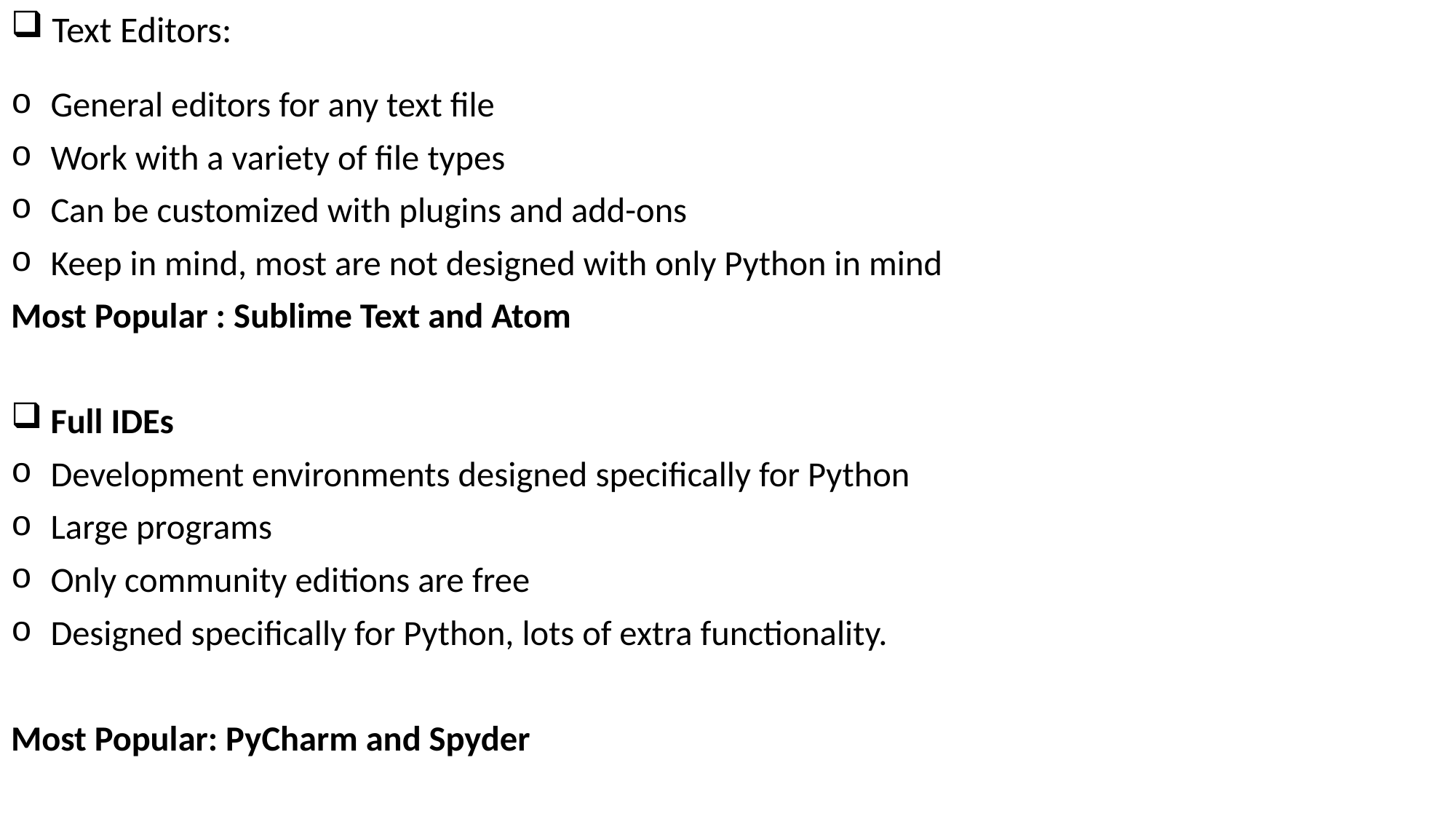

# Text Editors:
General editors for any text file
Work with a variety of file types
Can be customized with plugins and add-ons
Keep in mind, most are not designed with only Python in mind
Most Popular : Sublime Text and Atom

Full IDEs
Development environments designed specifically for Python
Large programs
Only community editions are free
Designed specifically for Python, lots of extra functionality.

Most Popular: PyCharm and Spyder